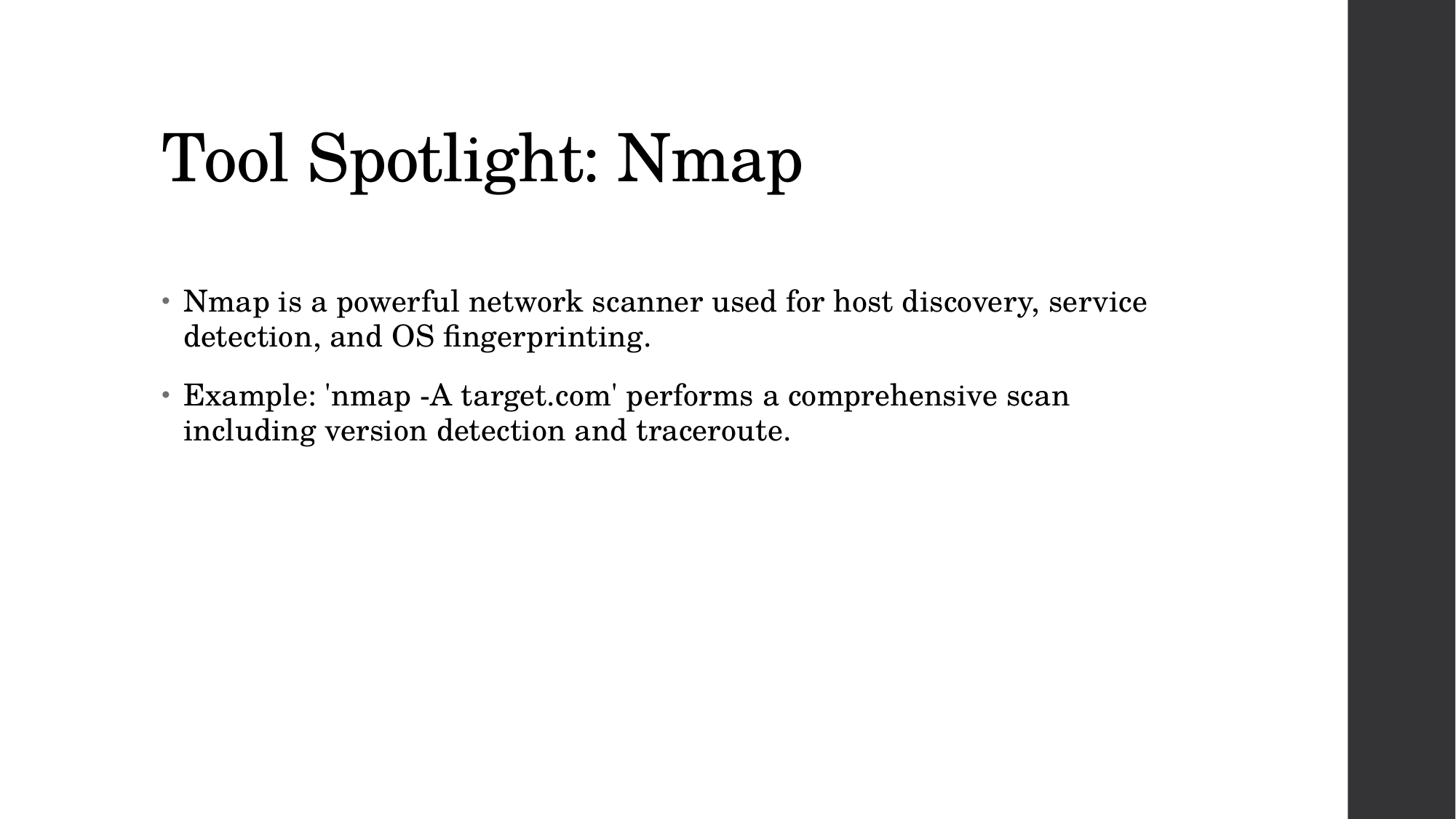

# Tool Spotlight: Nmap

Nmap is a powerful network scanner used for host discovery, service detection, and OS fingerprinting.
Example: 'nmap -A target.com' performs a comprehensive scan including version detection and traceroute.